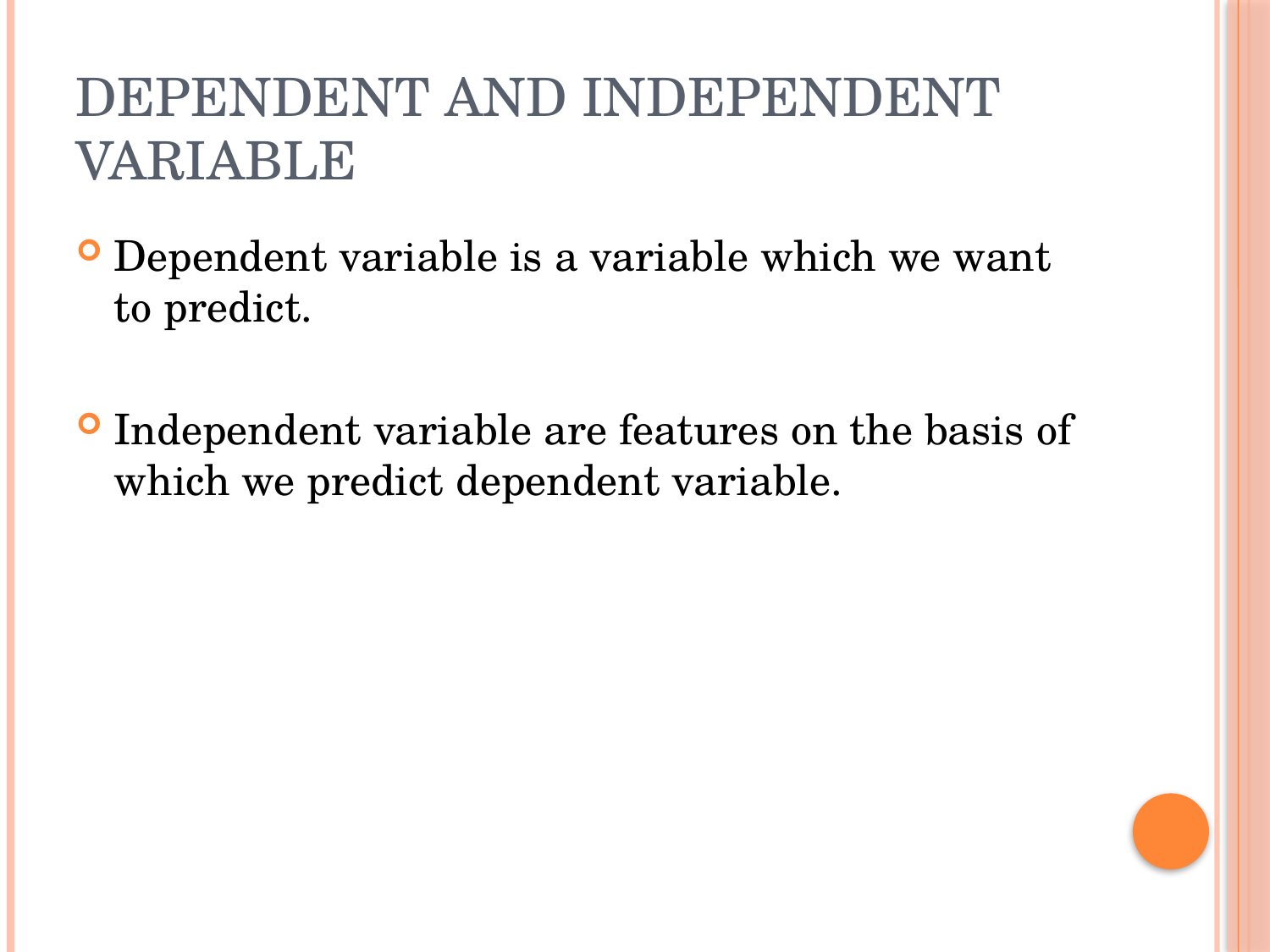

# Dependent and Independent Variable
Dependent variable is a variable which we want to predict.

Independent variable are features on the basis of which we predict dependent variable.